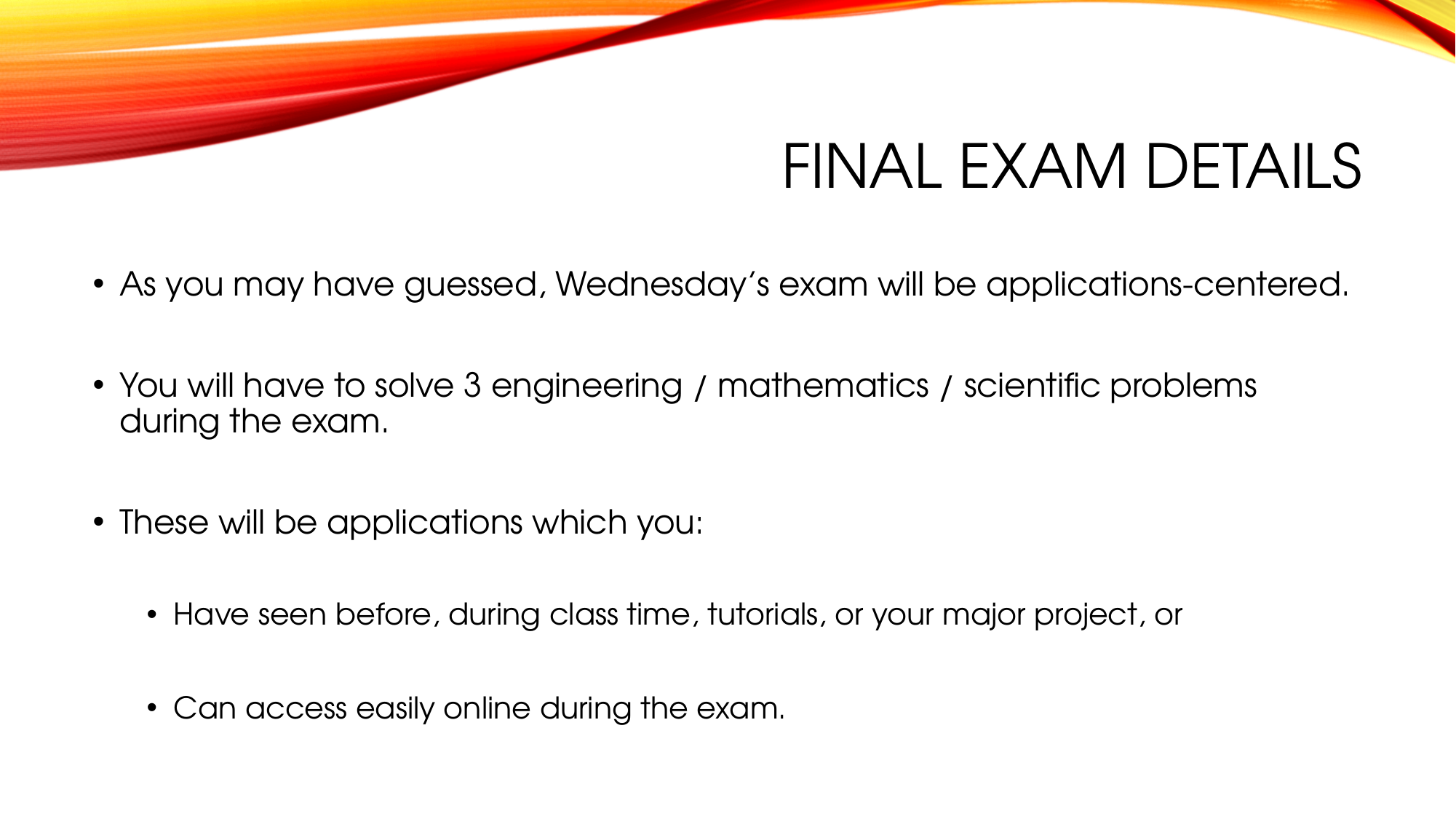

# Final EXAM DETAILS
As you may have guessed, Wednesday’s exam will be applications-centered.

You will have to solve 3 engineering / mathematics / scientific problems during the exam.

These will be applications which you:

Have seen before, during class time, tutorials, or your major project, or

Can access easily online during the exam.